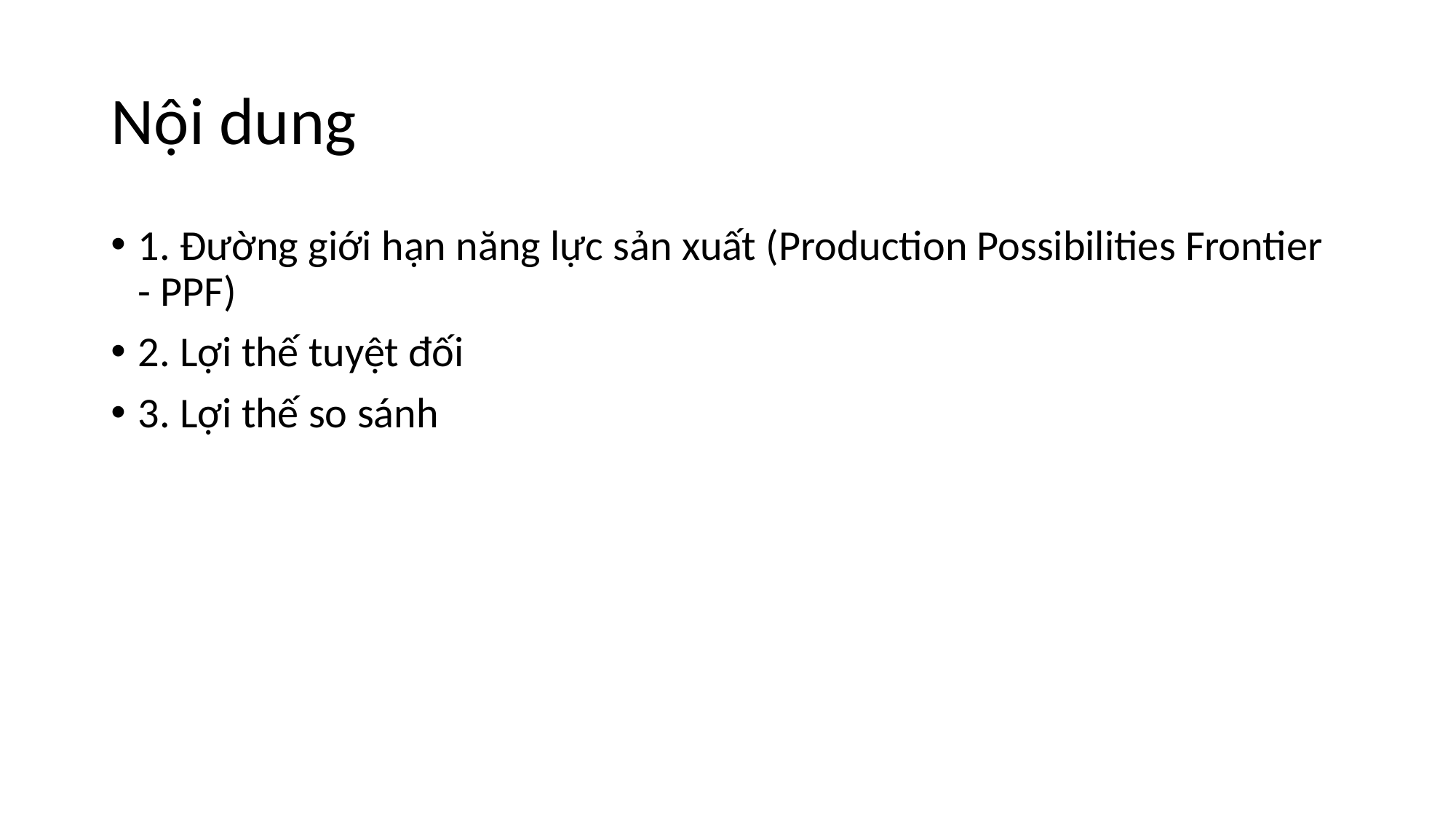

# Nội dung
1. Đường giới hạn năng lực sản xuất (Production Possibilities Frontier - PPF)
2. Lợi thế tuyệt đối
3. Lợi thế so sánh